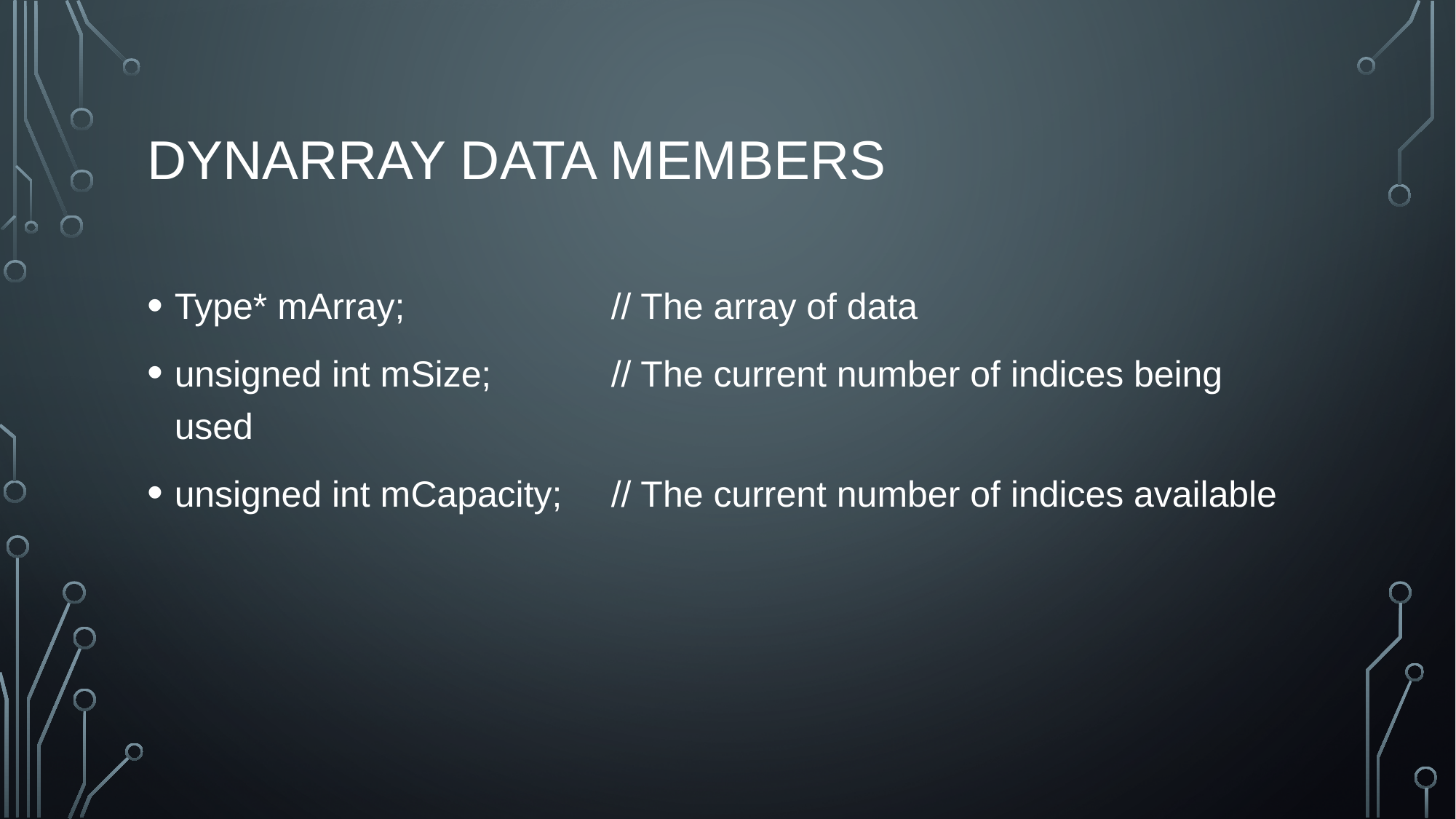

# DYNARRAY data members
Type* mArray;		// The array of data
unsigned int mSize;		// The current number of indices being used
unsigned int mCapacity;	// The current number of indices available